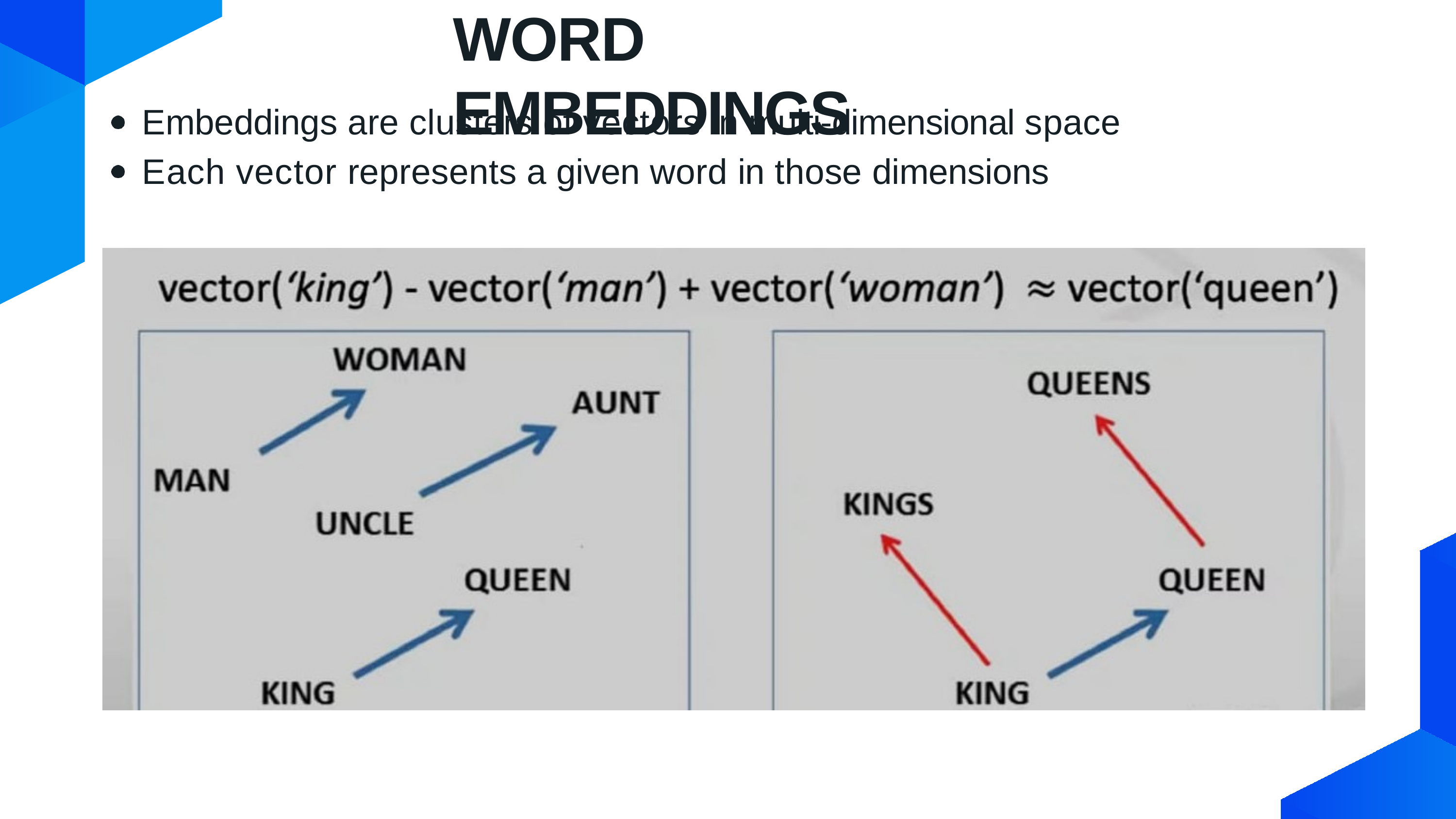

# WORD EMBEDDINGS
Embeddings are clusters of vectors in multi-dimensional space  Each vector represents a given word in those dimensions